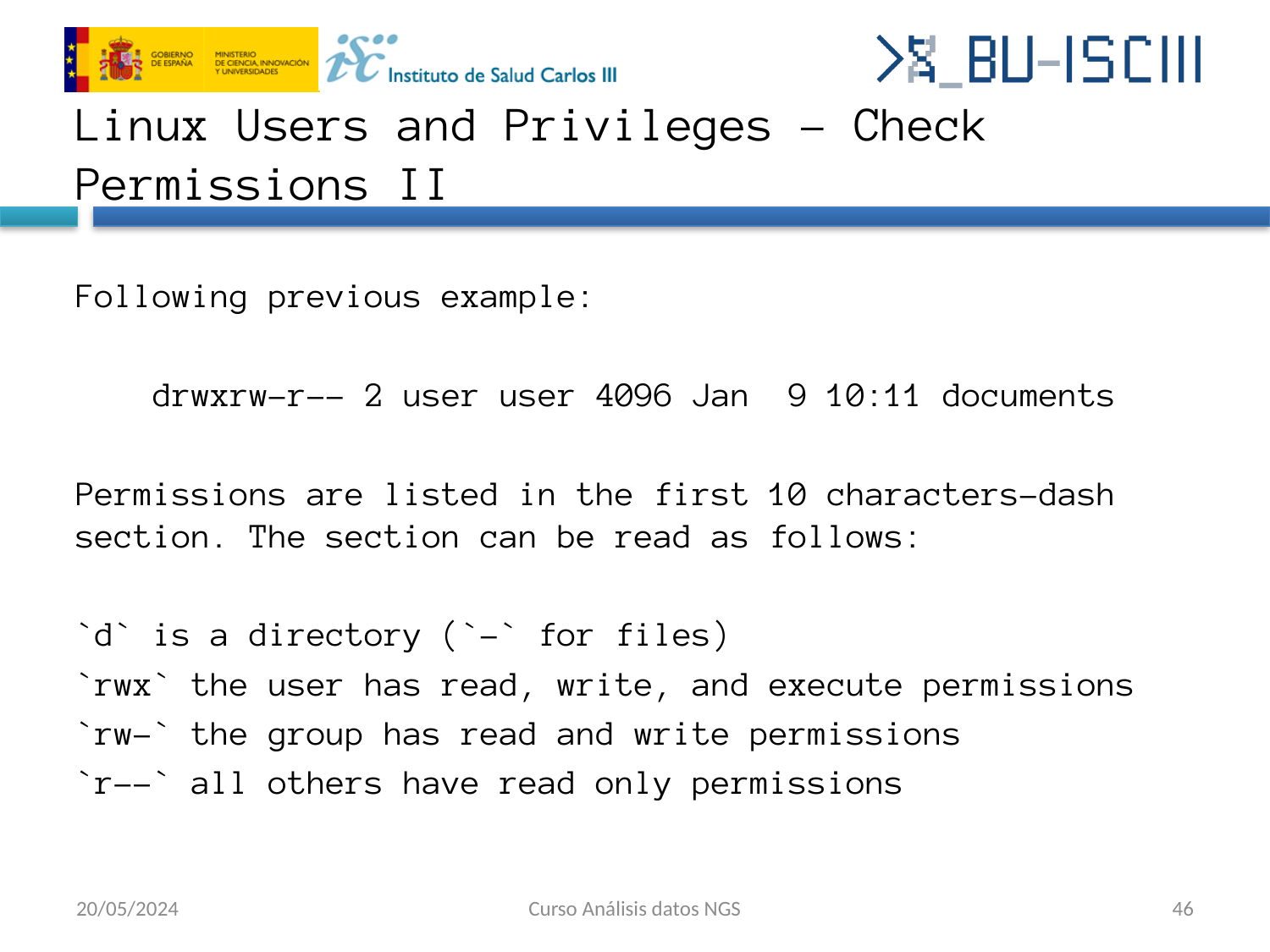

# Linux Users and Privileges – Check Permissions II
Following previous example:

drwxrw-r-- 2 user user 4096 Jan  9 10:11 documents

Permissions are listed in the first 10 characters-dash section. The section can be read as follows:

`d` is a directory (`-` for files)
`rwx` the user has read, write, and execute permissions
`rw-` the group has read and write permissions
`r--` all others have read only permissions
20/05/2024
Curso Análisis datos NGS
46